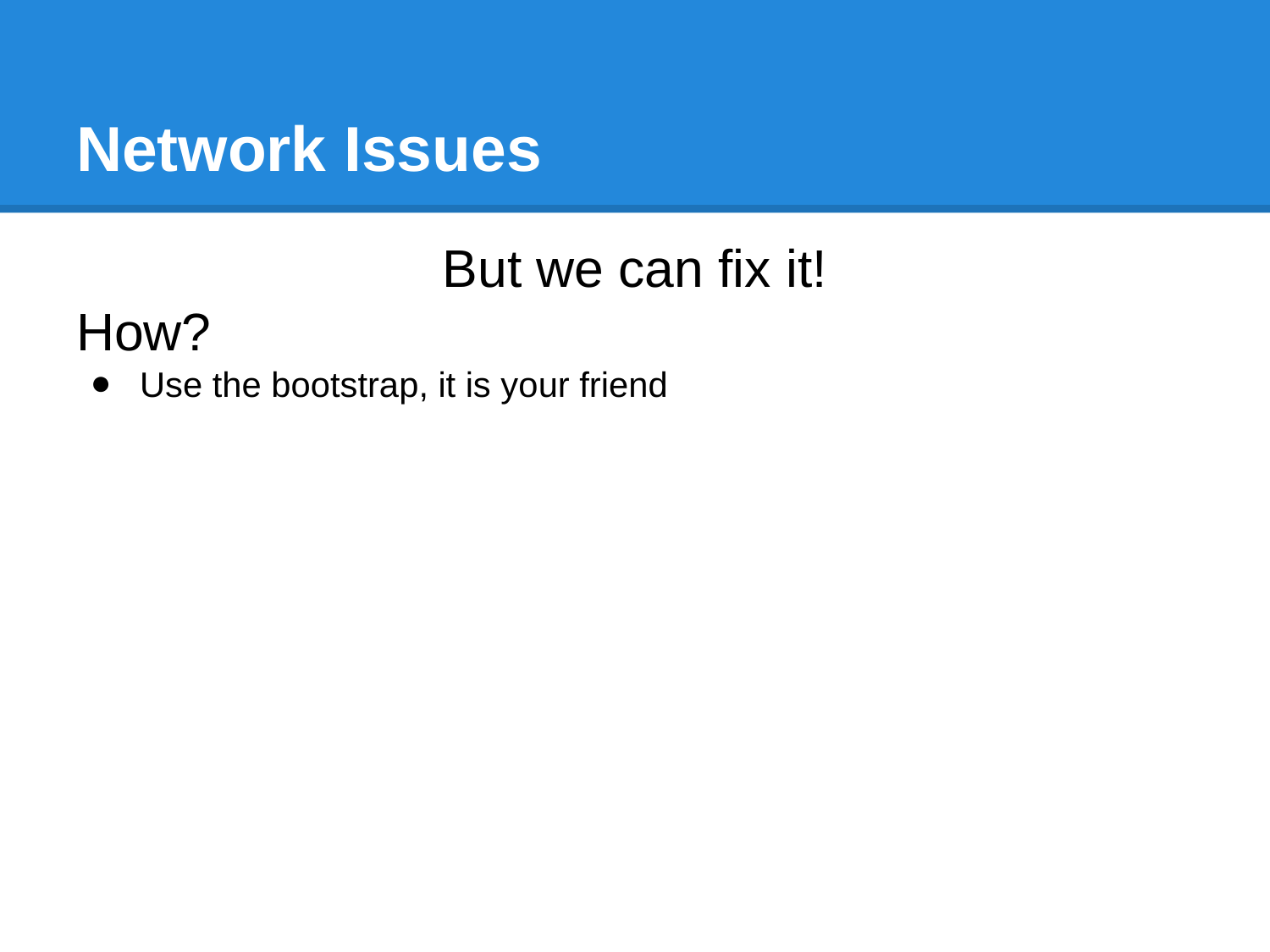

# Network Issues
But we can fix it!
How?
Use the bootstrap, it is your friend